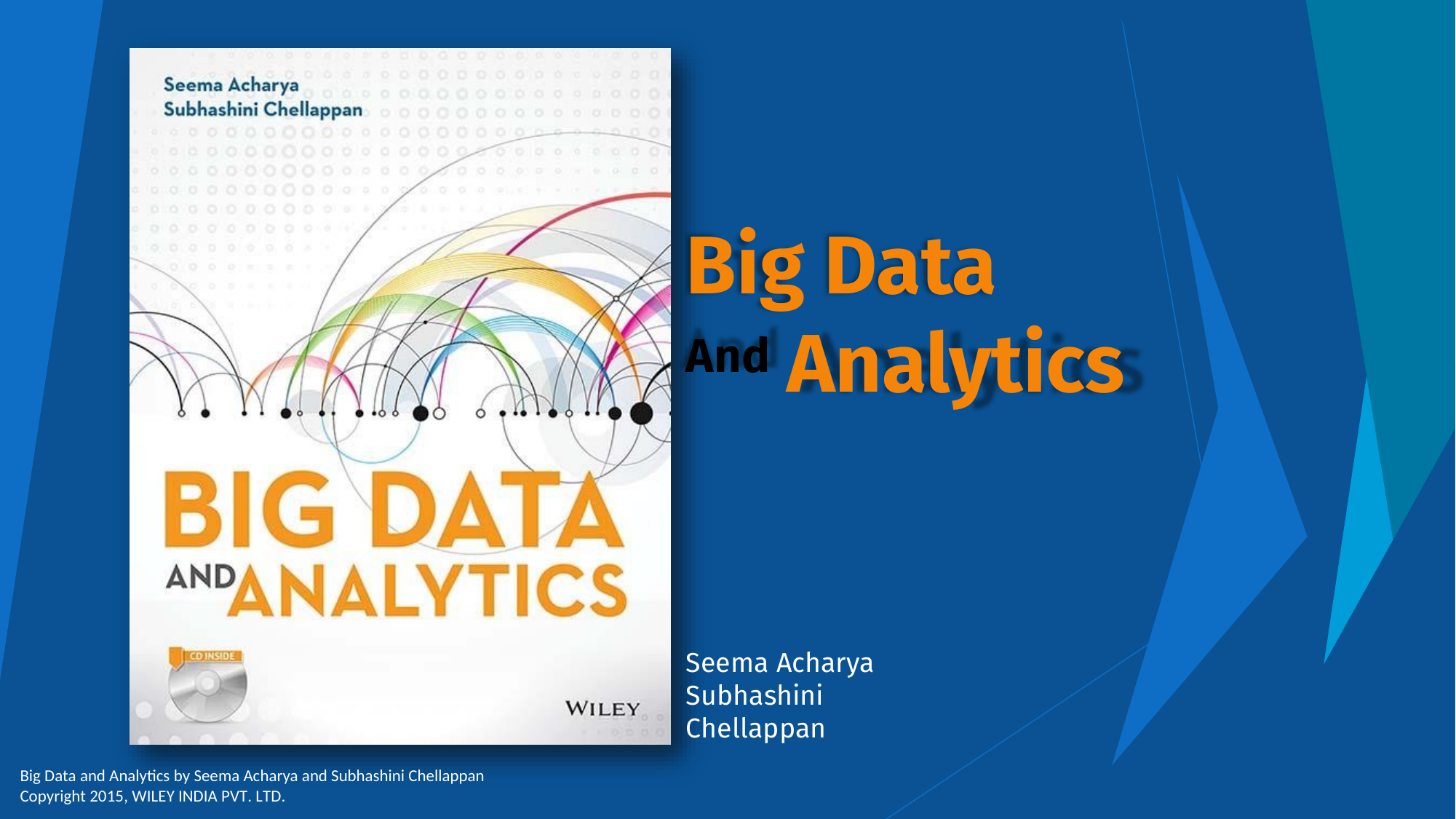

# Big Data
And Analytics

Seema Acharya
Subhashini Chellappan
Big Data and Analytics by Seema Acharya and Subhashini Chellappan
Copyright 2015, WILEY INDIA PVT. LTD.